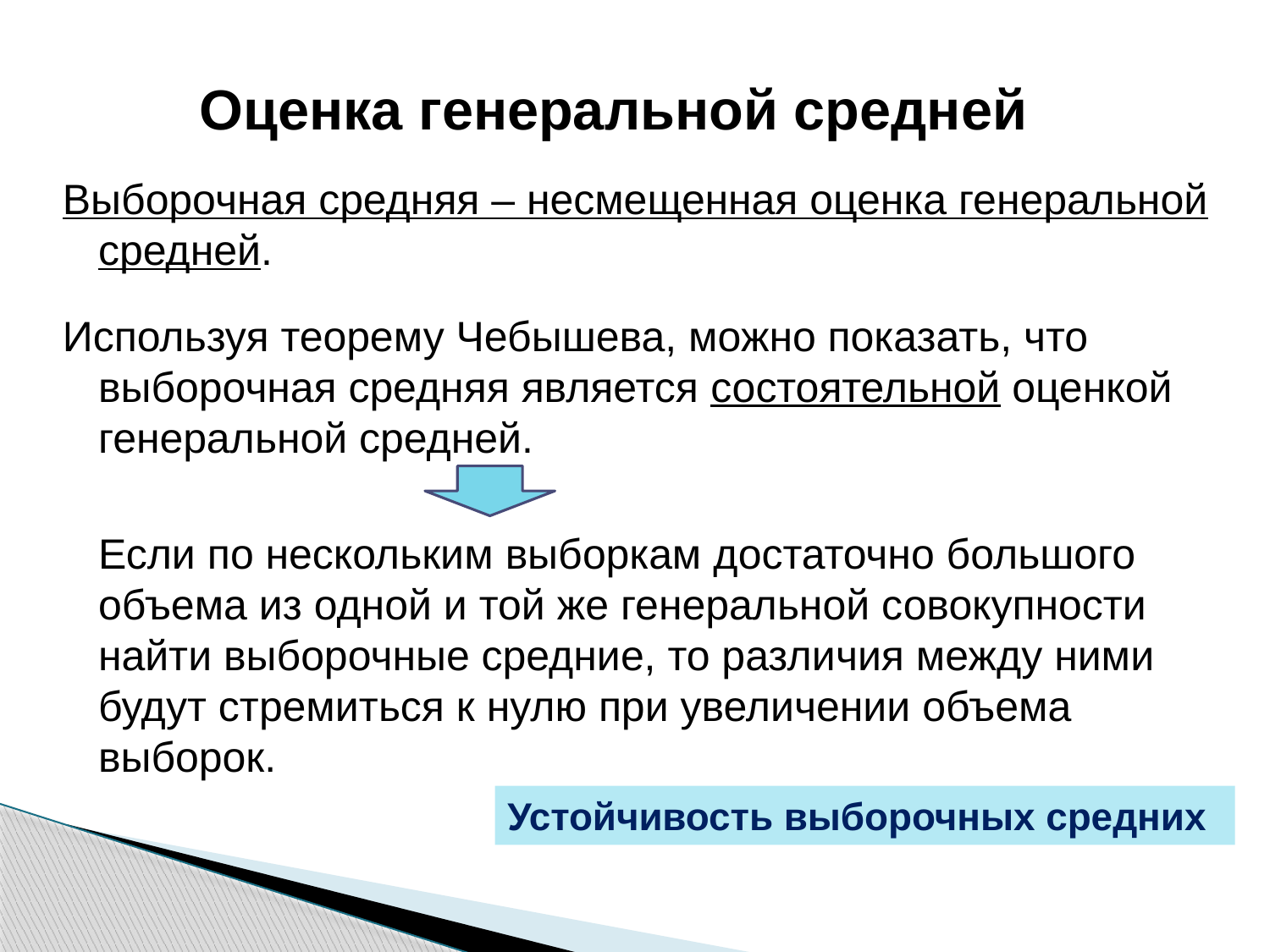

# Оценка генеральной средней
Выборочная средняя – несмещенная оценка генеральной средней.

Используя теорему Чебышева, можно показать, что выборочная средняя является состоятельной оценкой генеральной средней.

	Если по нескольким выборкам достаточно большого объема из одной и той же генеральной совокупности найти выборочные средние, то различия между ними будут стремиться к нулю при увеличении объема выборок.

Устойчивость выборочных средних